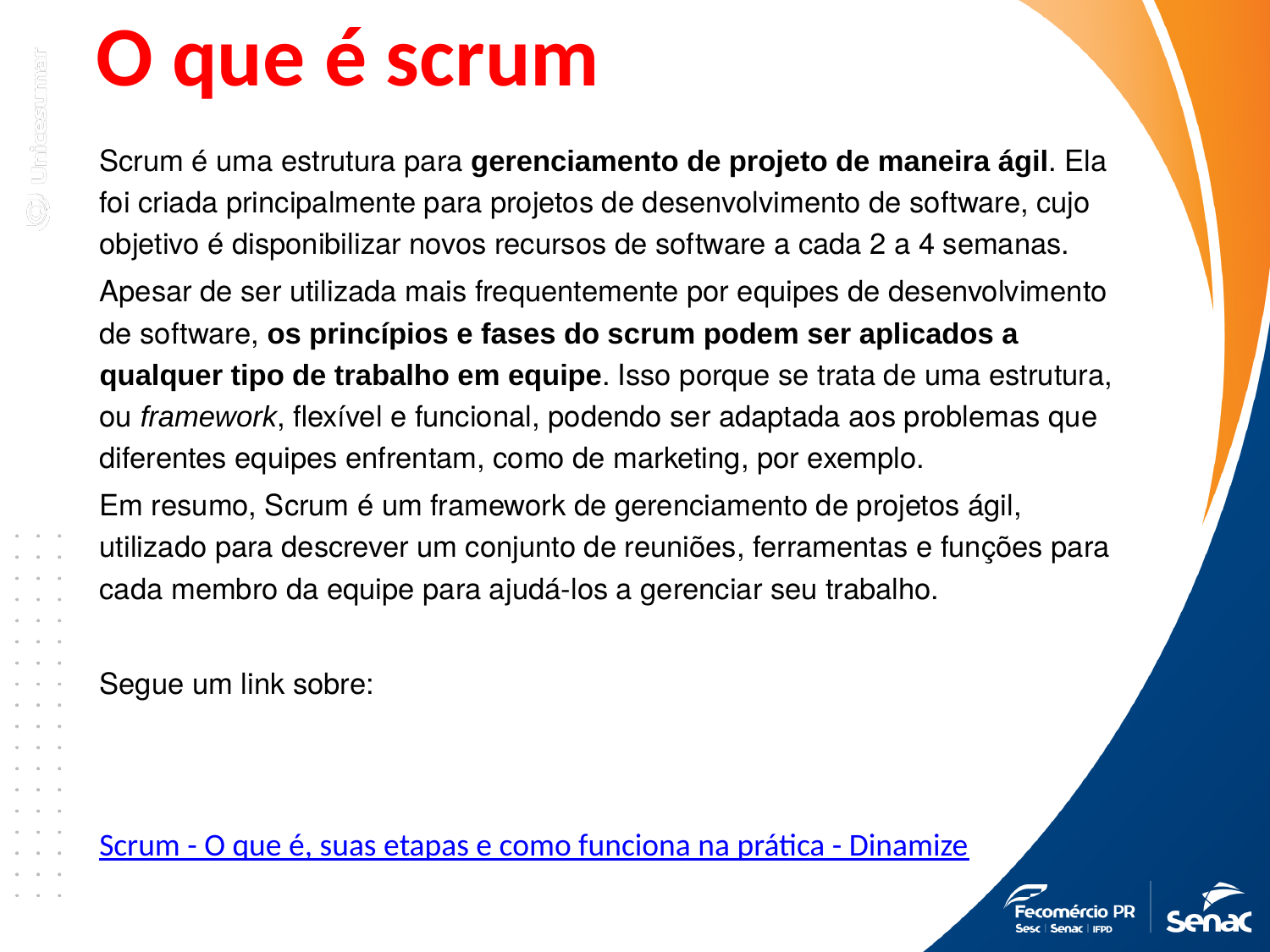

O que é scrum
Scrum é uma estrutura para gerenciamento de projeto de maneira ágil. Ela foi criada principalmente para projetos de desenvolvimento de software, cujo objetivo é disponibilizar novos recursos de software a cada 2 a 4 semanas.
Apesar de ser utilizada mais frequentemente por equipes de desenvolvimento de software, os princípios e fases do scrum podem ser aplicados a qualquer tipo de trabalho em equipe. Isso porque se trata de uma estrutura, ou framework, flexível e funcional, podendo ser adaptada aos problemas que diferentes equipes enfrentam, como de marketing, por exemplo.
Em resumo, Scrum é um framework de gerenciamento de projetos ágil, utilizado para descrever um conjunto de reuniões, ferramentas e funções para cada membro da equipe para ajudá-los a gerenciar seu trabalho.

Segue um link sobre:

Scrum - O que é, suas etapas e como funciona na prática - Dinamize